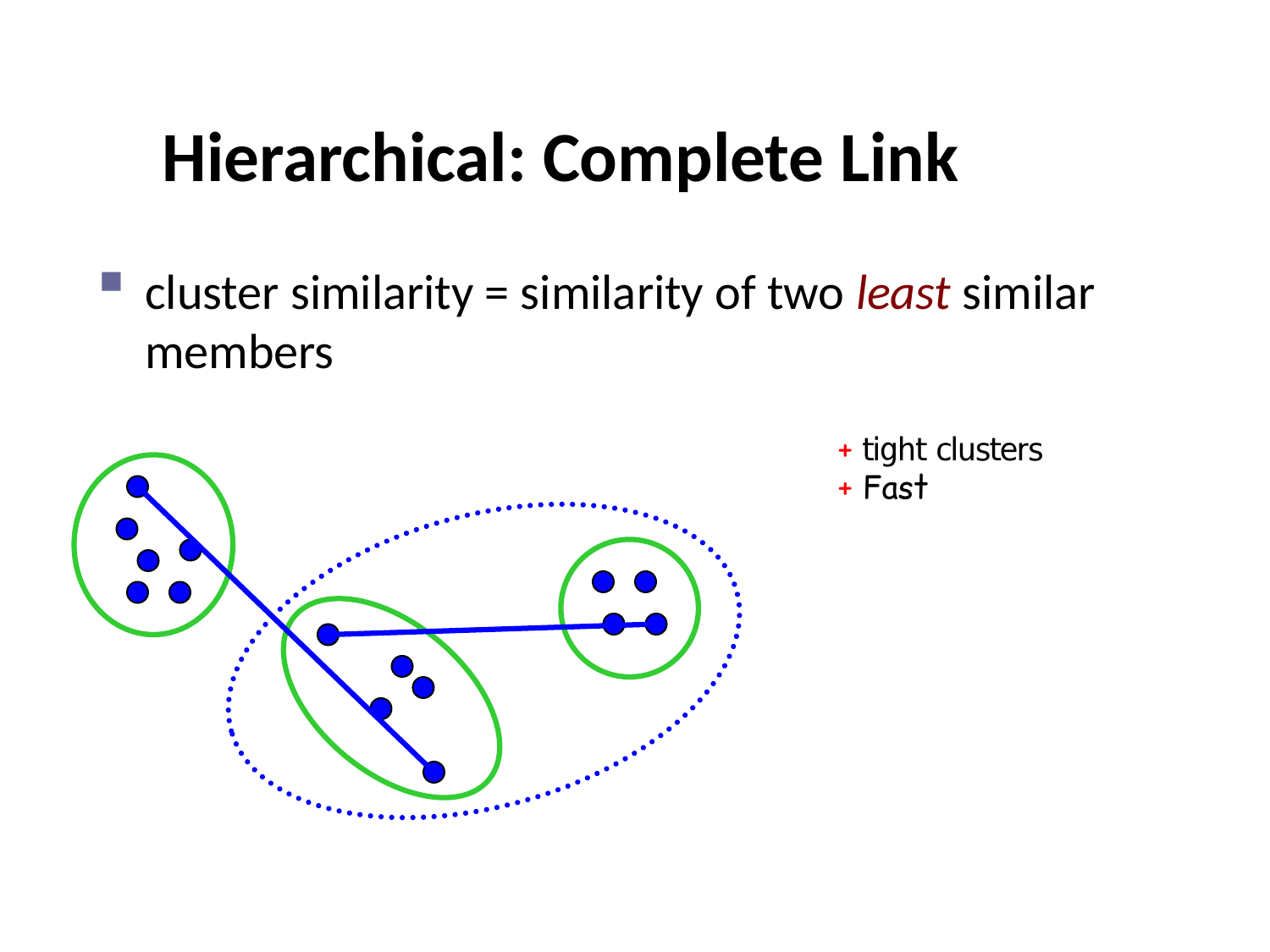

# Hierarchical: Complete Link
cluster similarity = similarity of two least similar members
+ tight clusters
+ Fast